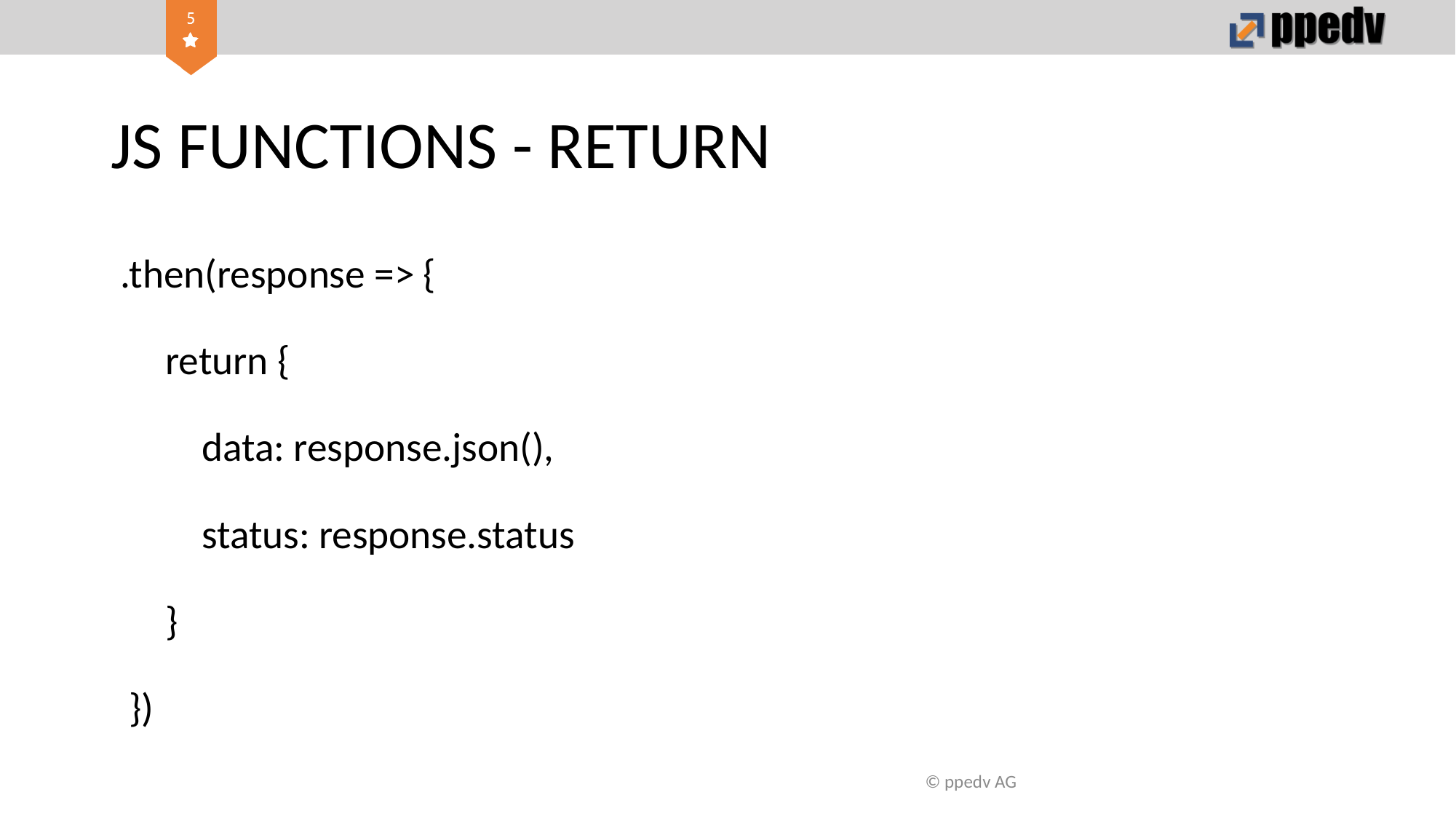

# JS FUNCTIONS - RETURN
 .then(response => {
      return {
          data: response.json(),
          status: response.status
      }
  })
© ppedv AG